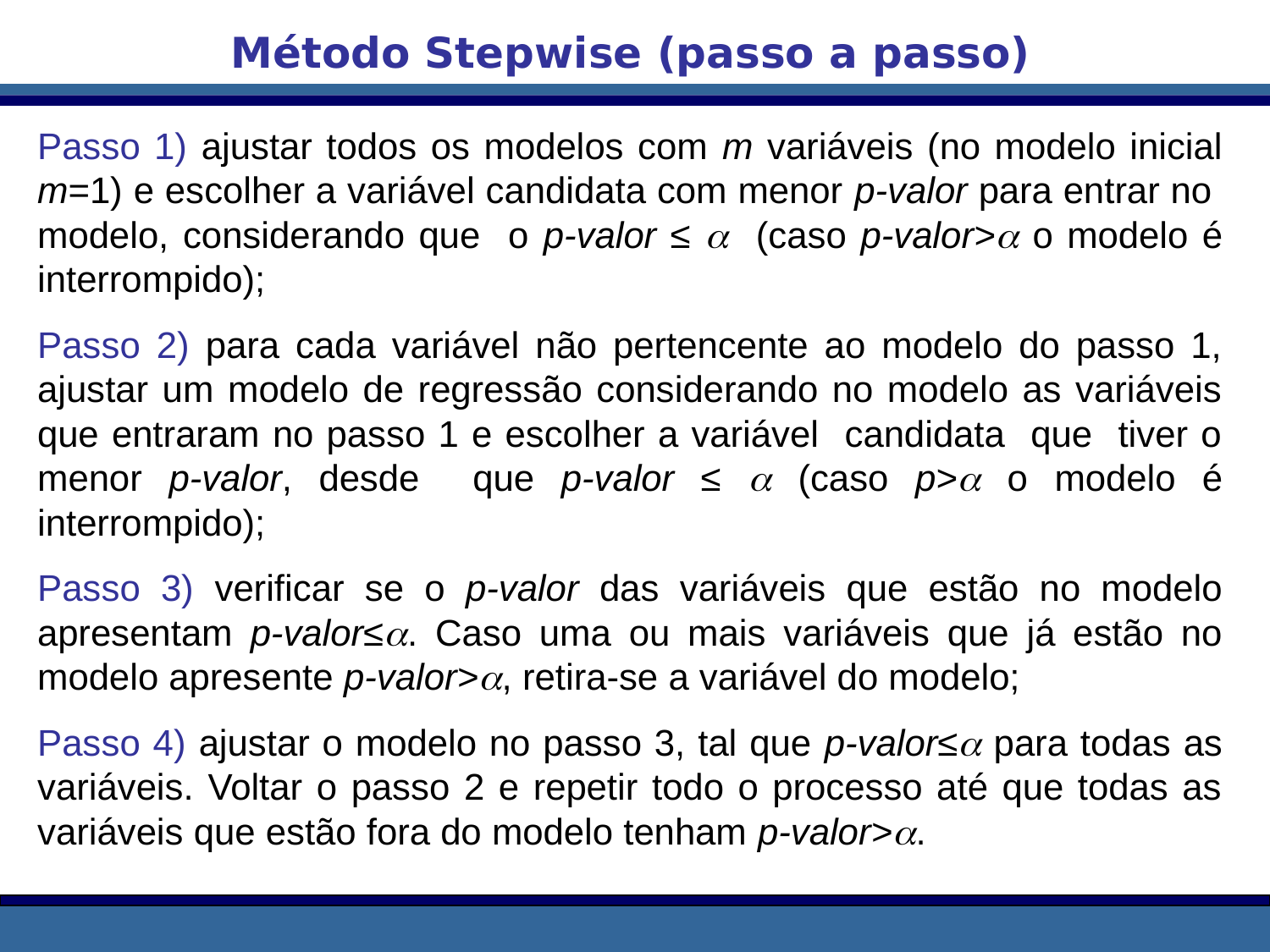

Método Stepwise (passo a passo)
Passo 1) ajustar todos os modelos com m variáveis (no modelo inicial m=1) e escolher a variável candidata com menor p-valor para entrar no  modelo, considerando que  o p-valor ≤ α  (caso p-valor>α o modelo é interrompido);
Passo 2) para cada variável não pertencente ao modelo do passo 1, ajustar um modelo de regressão considerando no modelo as variáveis que entraram no passo 1 e escolher a variável  candidata  que  tiver o menor p-valor, desde  que p-valor ≤ α (caso p>α o modelo é interrompido);
Passo 3) verificar se o p-valor das variáveis que estão no modelo apresentam p-valor≤α. Caso uma ou mais variáveis que já estão no modelo apresente p-valor>α, retira-se a variável do modelo;
Passo 4) ajustar o modelo no passo 3, tal que p-valor≤α para todas as variáveis. Voltar o passo 2 e repetir todo o processo até que todas as variáveis que estão fora do modelo tenham p-valor>α.